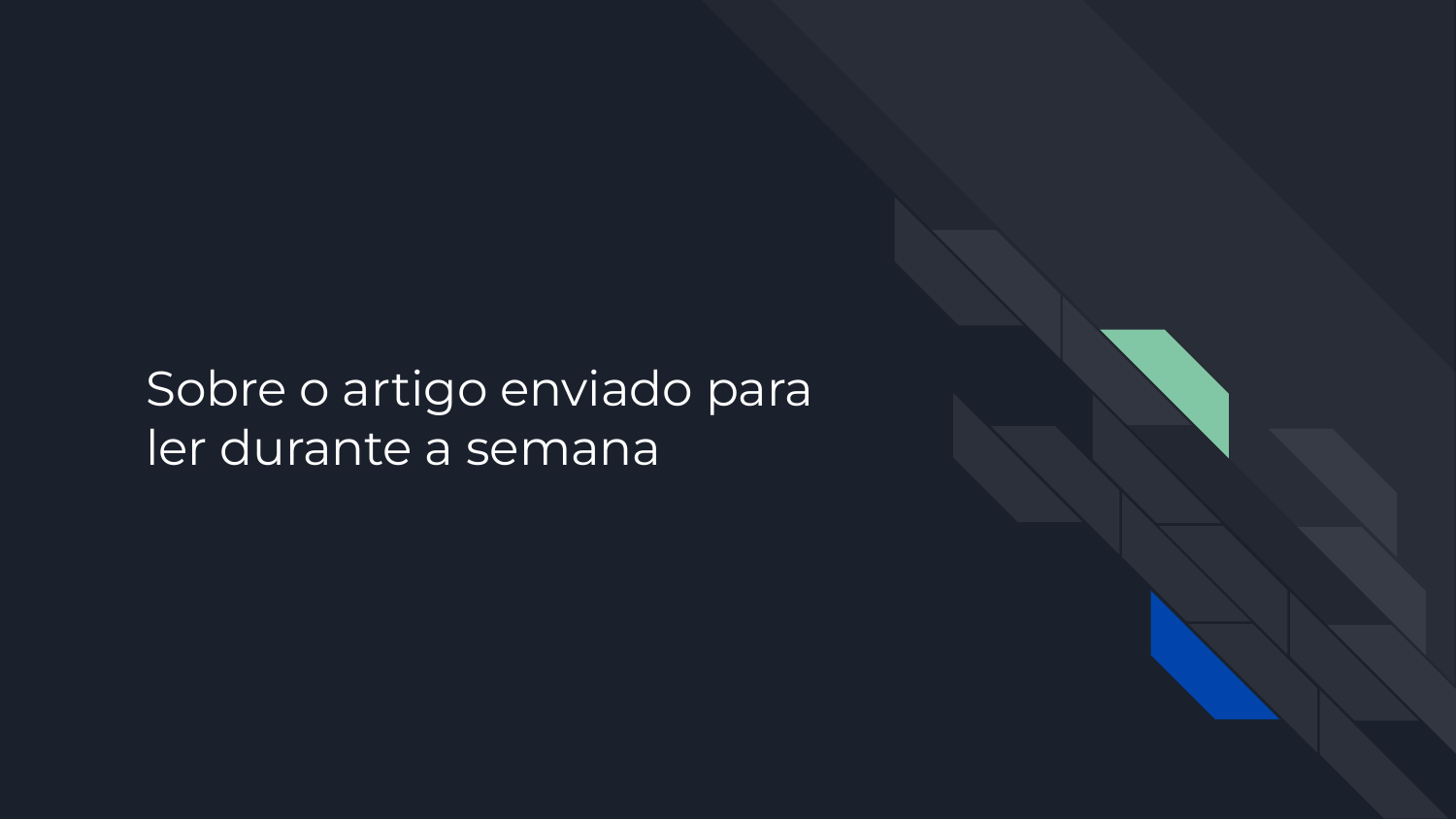

# Sobre o artigo enviado para ler durante a semana